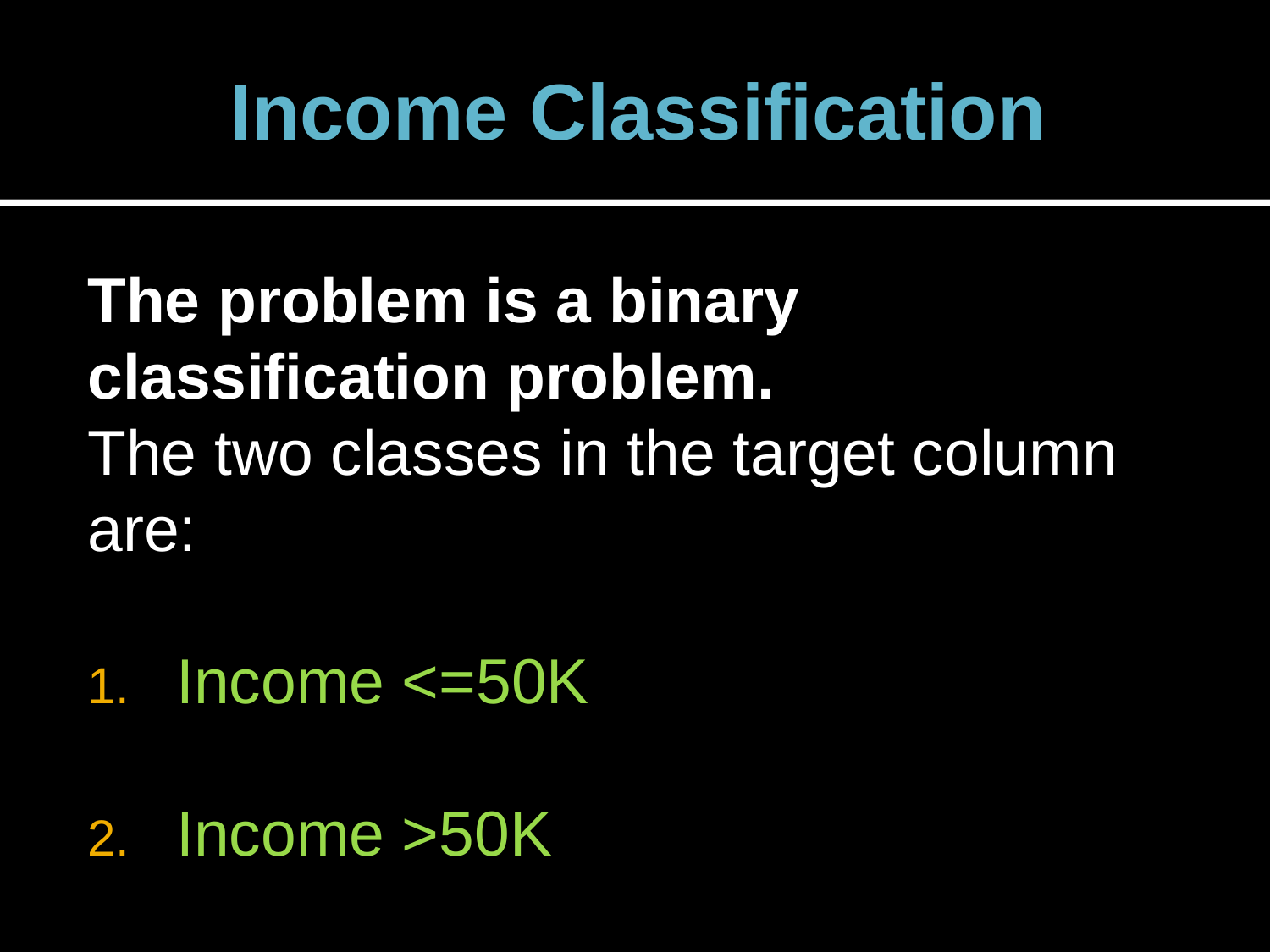

# Income Classification
The problem is a binary classification problem.
The two classes in the target column are:

 Income <=50K

 Income >50K